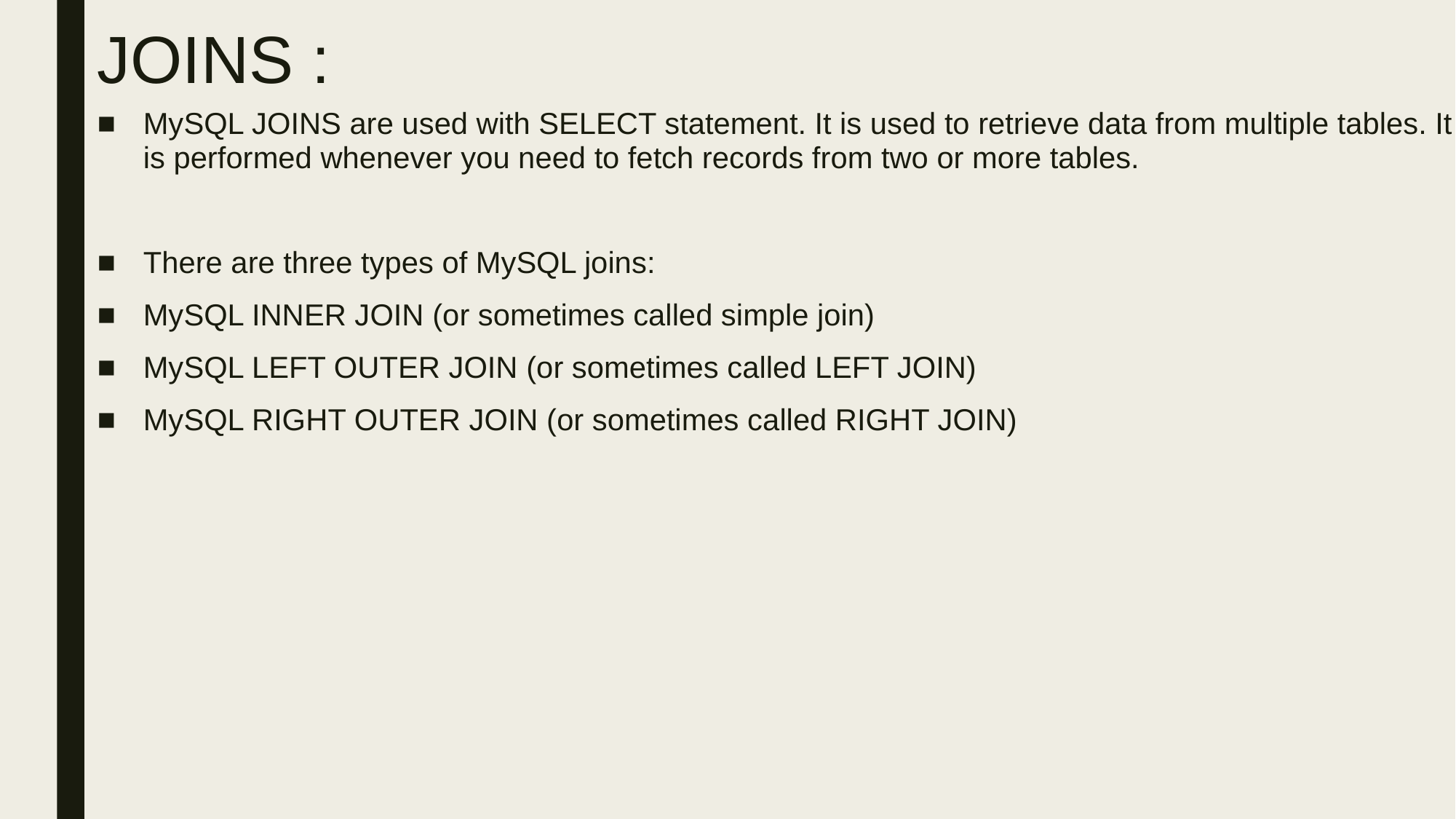

# JOINS :
MySQL JOINS are used with SELECT statement. It is used to retrieve data from multiple tables. It is performed whenever you need to fetch records from two or more tables.

There are three types of MySQL joins:
MySQL INNER JOIN (or sometimes called simple join)
MySQL LEFT OUTER JOIN (or sometimes called LEFT JOIN)
MySQL RIGHT OUTER JOIN (or sometimes called RIGHT JOIN)